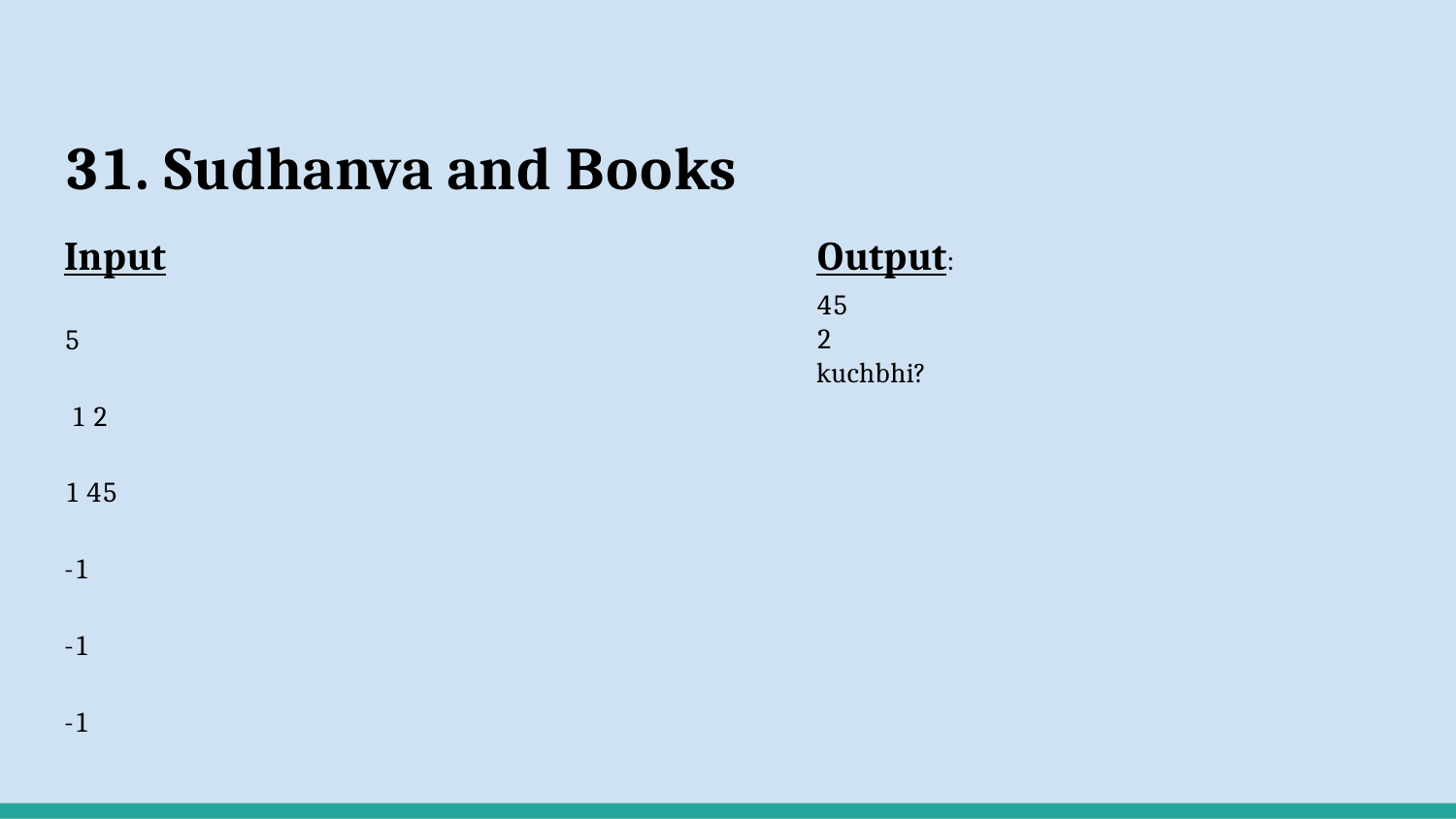

# 31. Sudhanva and Books

Input
5
 1 2
1 45
-1
-1
-1

Output:
45
2
kuchbhi?